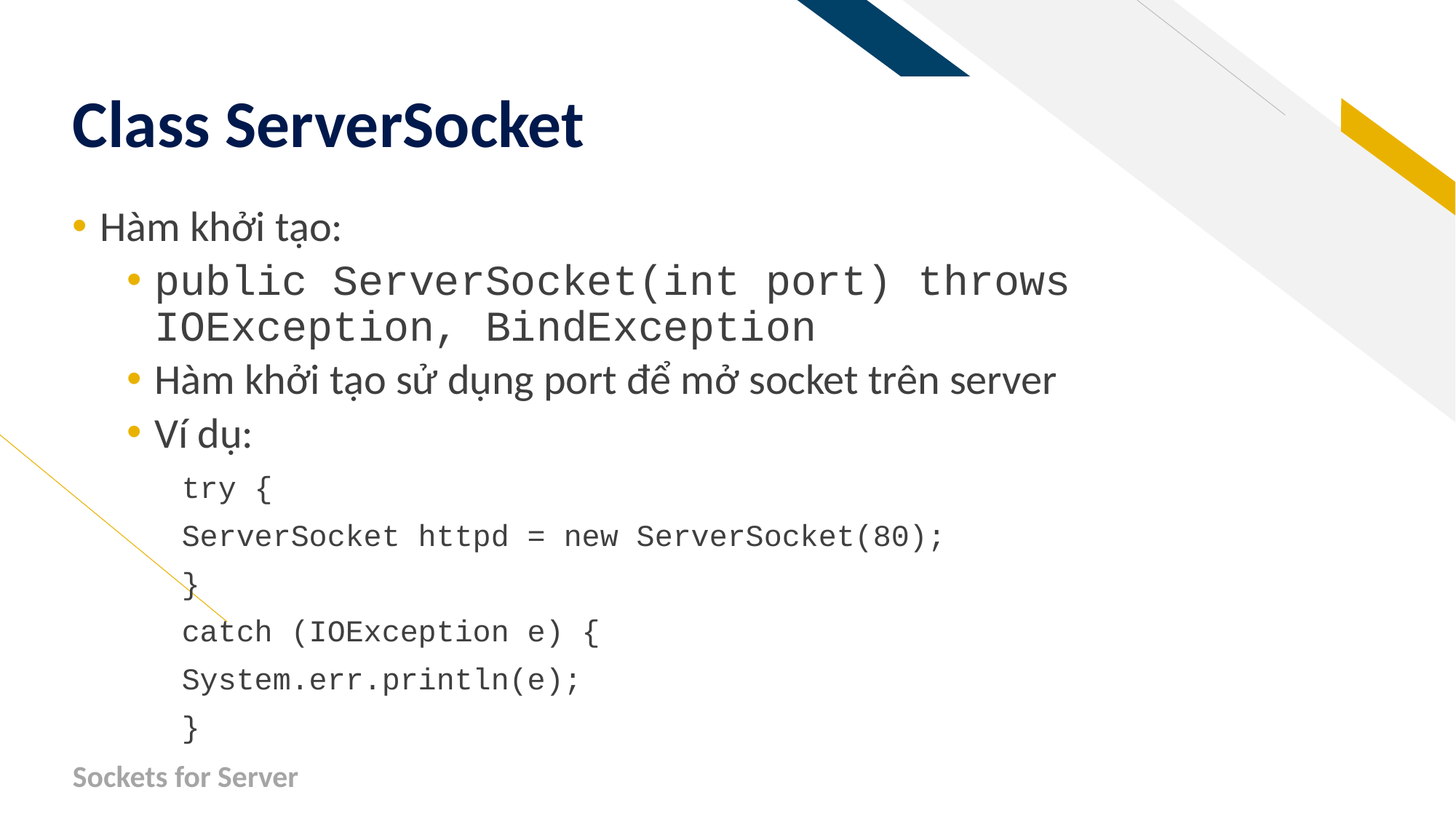

# Class ServerSocket

Hàm khởi tạo:
public ServerSocket(int port) throws IOException, BindException
Hàm khởi tạo sử dụng port để mở socket trên server
Ví dụ:
	try {
	ServerSocket httpd = new ServerSocket(80);
	}
	catch (IOException e) {
	System.err.println(e);
	}
Sockets for Server